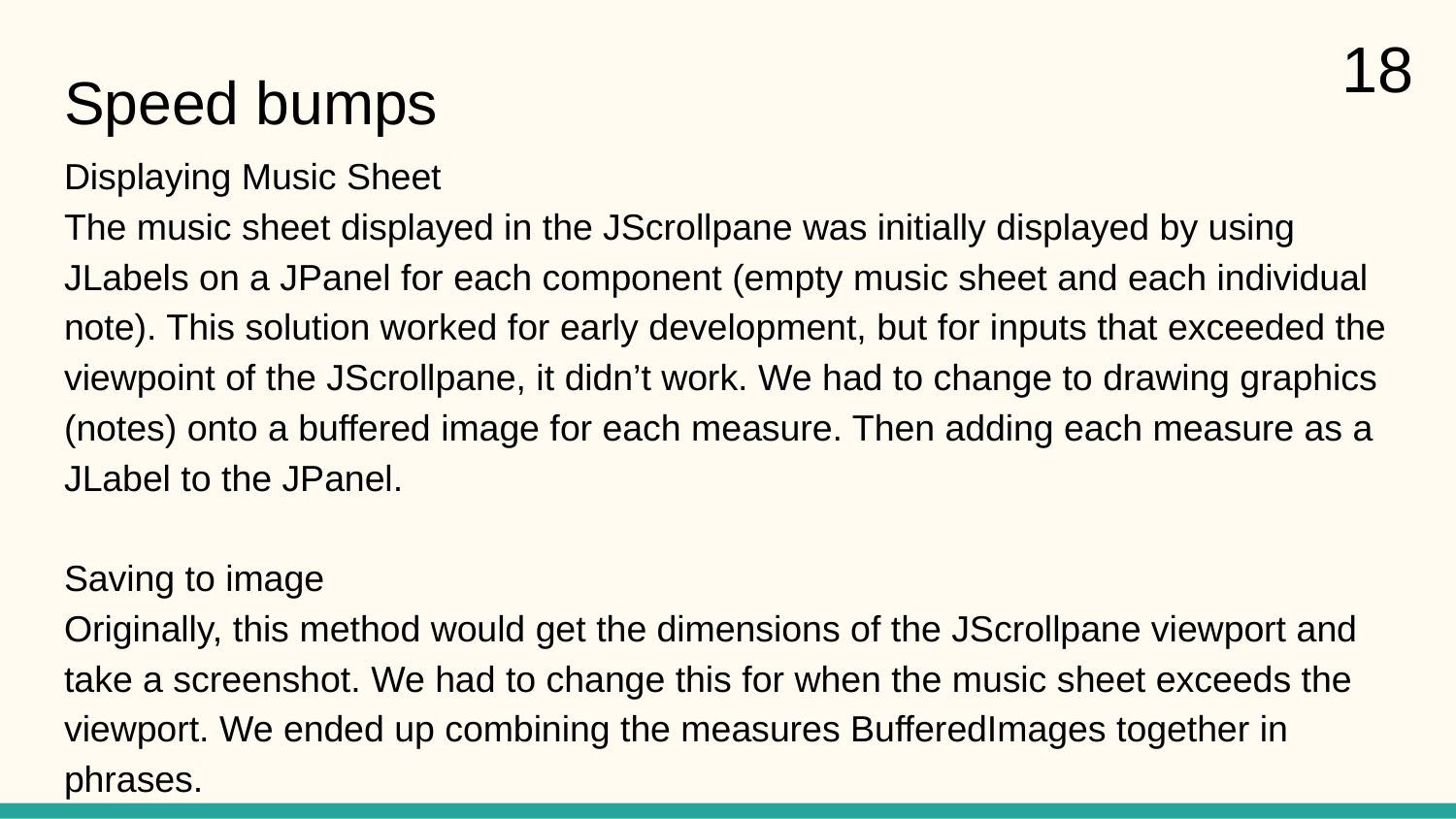

18
# Speed bumps
Displaying Music Sheet
The music sheet displayed in the JScrollpane was initially displayed by using JLabels on a JPanel for each component (empty music sheet and each individual note). This solution worked for early development, but for inputs that exceeded the viewpoint of the JScrollpane, it didn’t work. We had to change to drawing graphics (notes) onto a buffered image for each measure. Then adding each measure as a JLabel to the JPanel.

Saving to image
Originally, this method would get the dimensions of the JScrollpane viewport and take a screenshot. We had to change this for when the music sheet exceeds the viewport. We ended up combining the measures BufferedImages together in phrases.